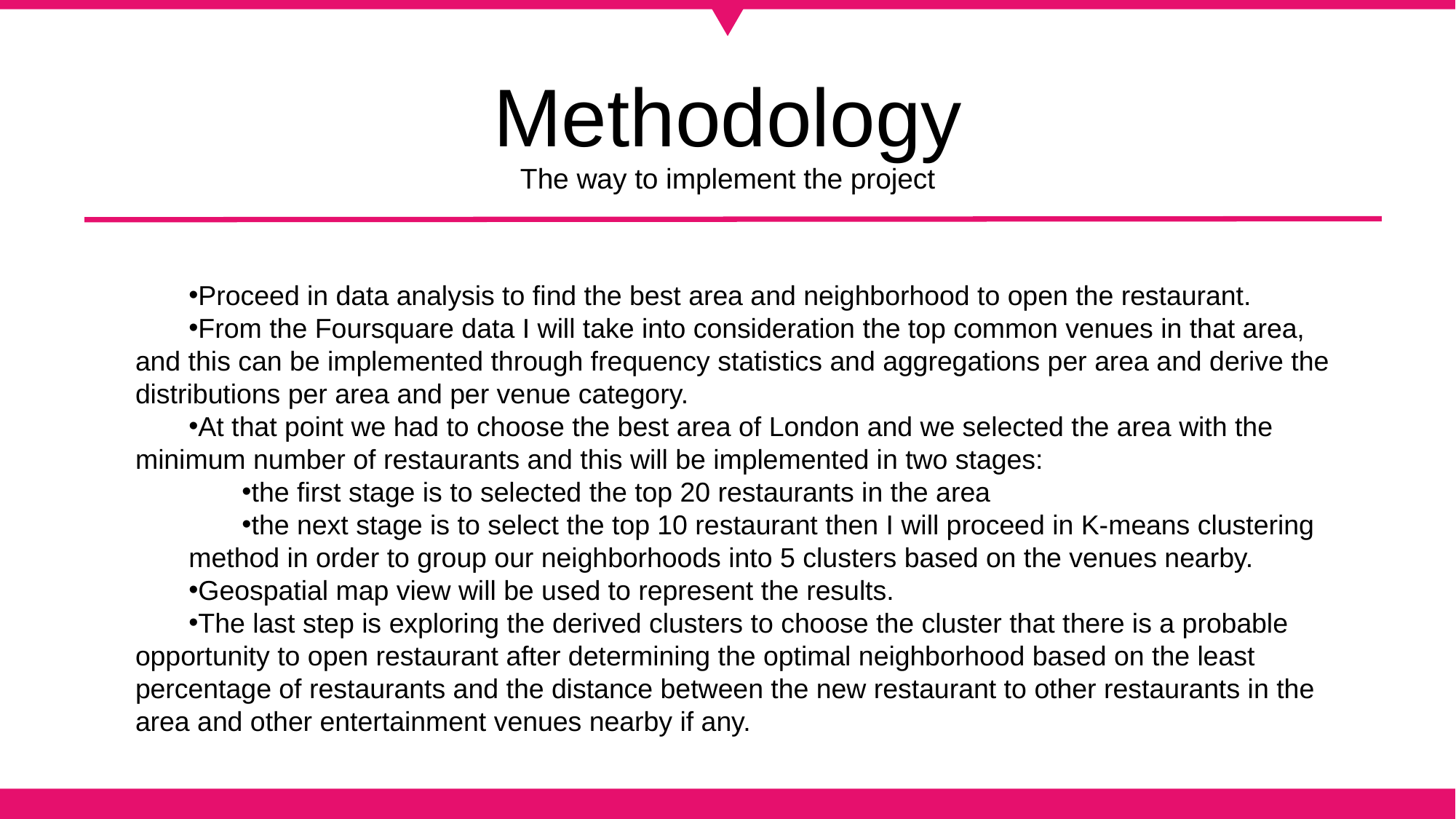

Methodology
The way to implement the project
Proceed in data analysis to find the best area and neighborhood to open the restaurant.
From the Foursquare data I will take into consideration the top common venues in that area, and this can be implemented through frequency statistics and aggregations per area and derive the distributions per area and per venue category.
At that point we had to choose the best area of London and we selected the area with the minimum number of restaurants and this will be implemented in two stages:
the first stage is to selected the top 20 restaurants in the area
the next stage is to select the top 10 restaurant then I will proceed in K-means clustering method in order to group our neighborhoods into 5 clusters based on the venues nearby.
Geospatial map view will be used to represent the results.
The last step is exploring the derived clusters to choose the cluster that there is a probable opportunity to open restaurant after determining the optimal neighborhood based on the least percentage of restaurants and the distance between the new restaurant to other restaurants in the area and other entertainment venues nearby if any.